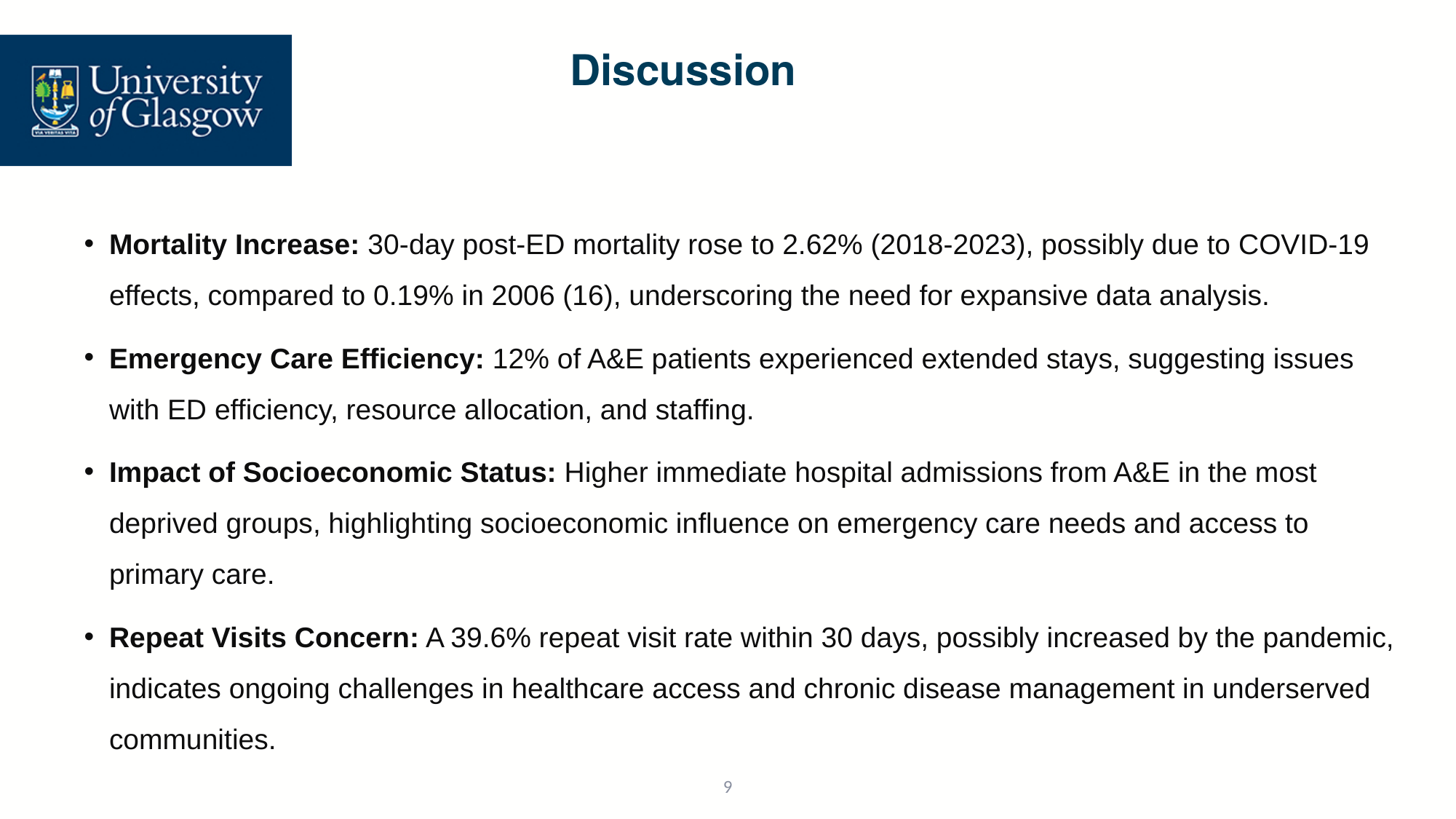

Discussion
Mortality Increase: 30-day post-ED mortality rose to 2.62% (2018-2023), possibly due to COVID-19 effects, compared to 0.19% in 2006 (16), underscoring the need for expansive data analysis.
Emergency Care Efficiency: 12% of A&E patients experienced extended stays, suggesting issues with ED efficiency, resource allocation, and staffing.
Impact of Socioeconomic Status: Higher immediate hospital admissions from A&E in the most deprived groups, highlighting socioeconomic influence on emergency care needs and access to primary care.
Repeat Visits Concern: A 39.6% repeat visit rate within 30 days, possibly increased by the pandemic, indicates ongoing challenges in healthcare access and chronic disease management in underserved communities.

9